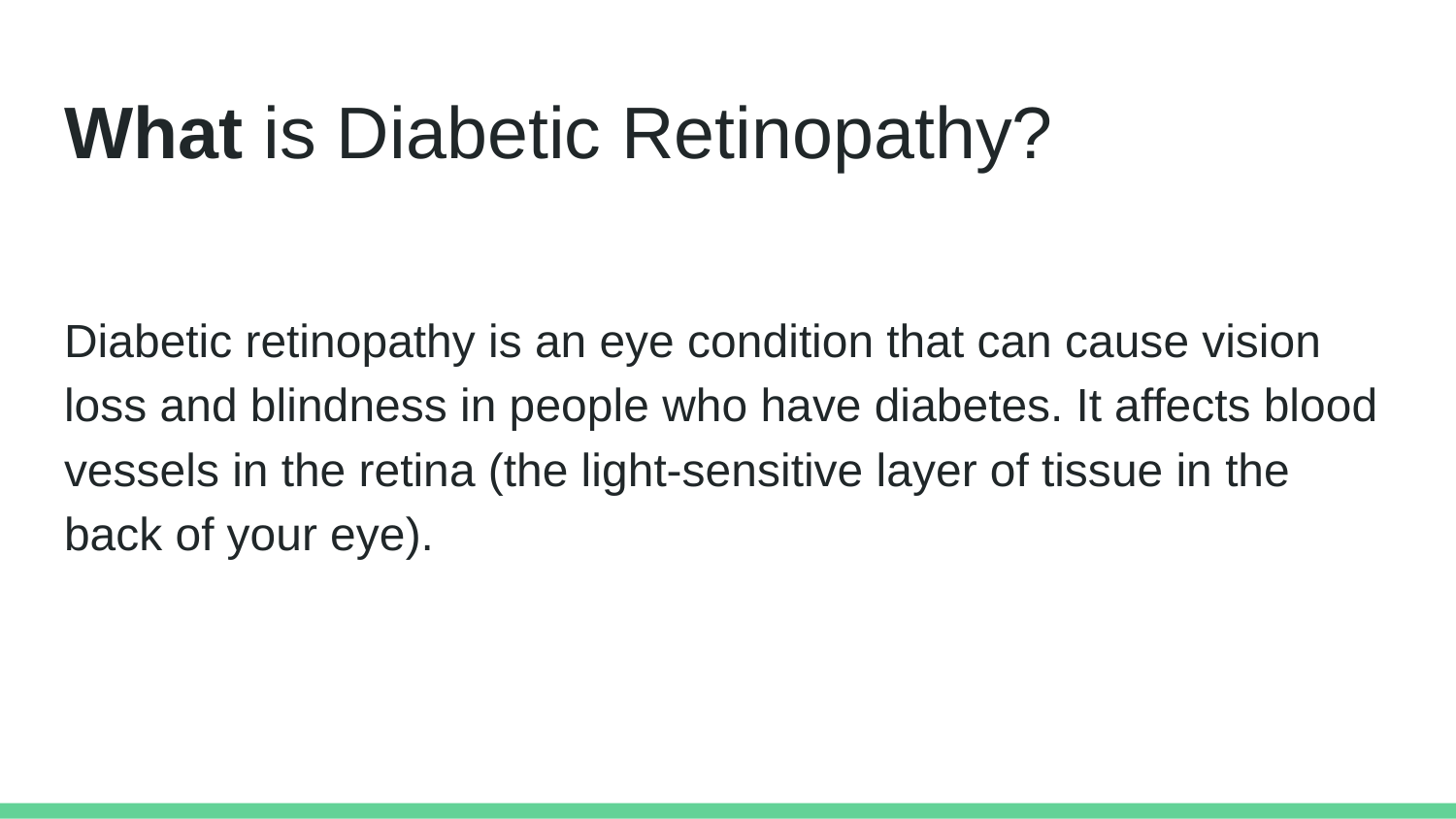

# What is Diabetic Retinopathy?
Diabetic retinopathy is an eye condition that can cause vision loss and blindness in people who have diabetes. It affects blood vessels in the retina (the light-sensitive layer of tissue in the back of your eye).